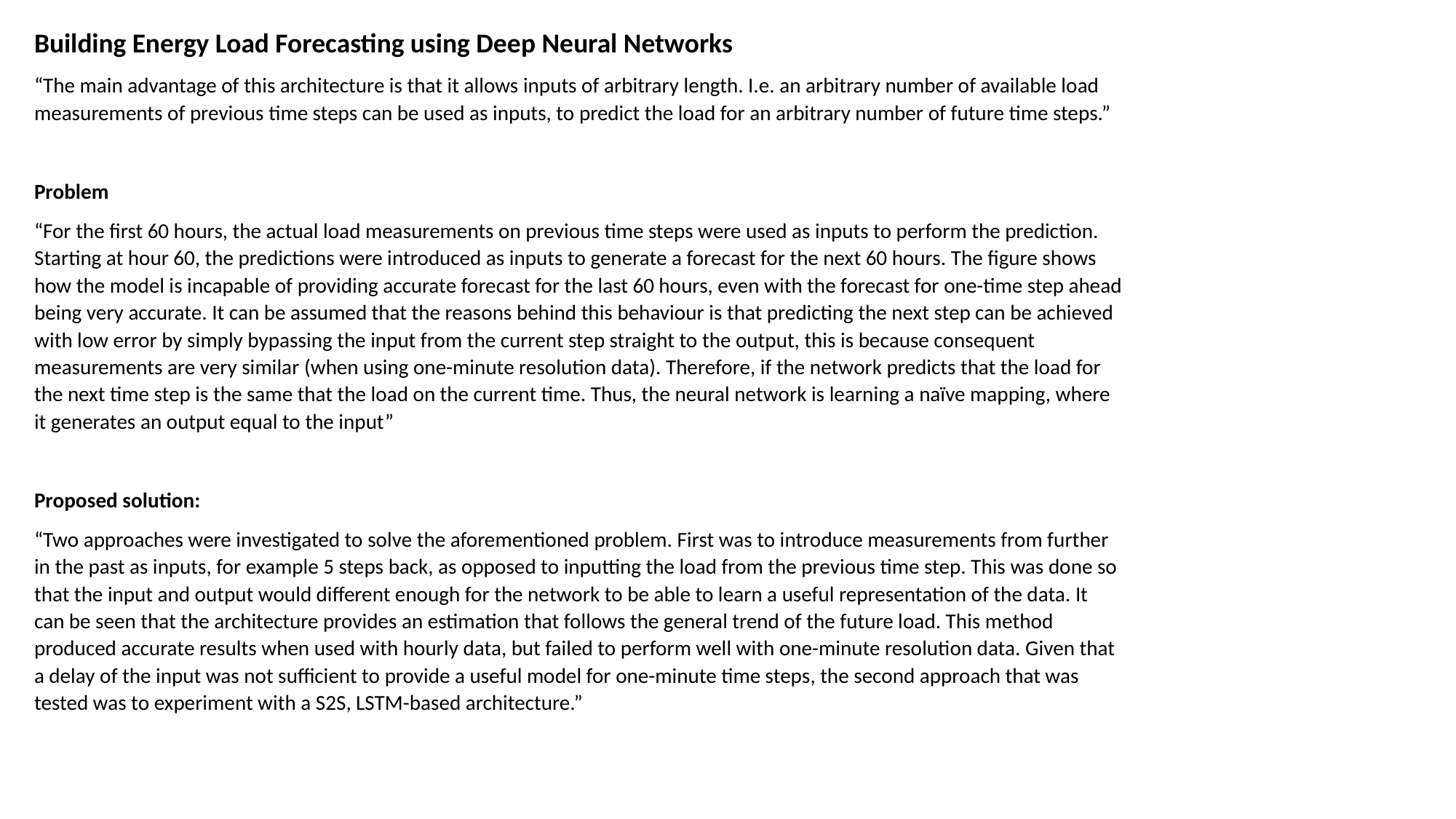

Building Energy Load Forecasting using Deep Neural Networks
“The main advantage of this architecture is that it allows inputs of arbitrary length. I.e. an arbitrary number of available load measurements of previous time steps can be used as inputs, to predict the load for an arbitrary number of future time steps.”

Problem
“For the first 60 hours, the actual load measurements on previous time steps were used as inputs to perform the prediction. Starting at hour 60, the predictions were introduced as inputs to generate a forecast for the next 60 hours. The figure shows how the model is incapable of providing accurate forecast for the last 60 hours, even with the forecast for one-time step ahead being very accurate. It can be assumed that the reasons behind this behaviour is that predicting the next step can be achieved with low error by simply bypassing the input from the current step straight to the output, this is because consequent measurements are very similar (when using one-minute resolution data). Therefore, if the network predicts that the load for the next time step is the same that the load on the current time. Thus, the neural network is learning a naïve mapping, where it generates an output equal to the input”

Proposed solution:
“Two approaches were investigated to solve the aforementioned problem. First was to introduce measurements from further in the past as inputs, for example 5 steps back, as opposed to inputting the load from the previous time step. This was done so that the input and output would different enough for the network to be able to learn a useful representation of the data. It can be seen that the architecture provides an estimation that follows the general trend of the future load. This method produced accurate results when used with hourly data, but failed to perform well with one-minute resolution data. Given that a delay of the input was not sufficient to provide a useful model for one-minute time steps, the second approach that was tested was to experiment with a S2S, LSTM-based architecture.”